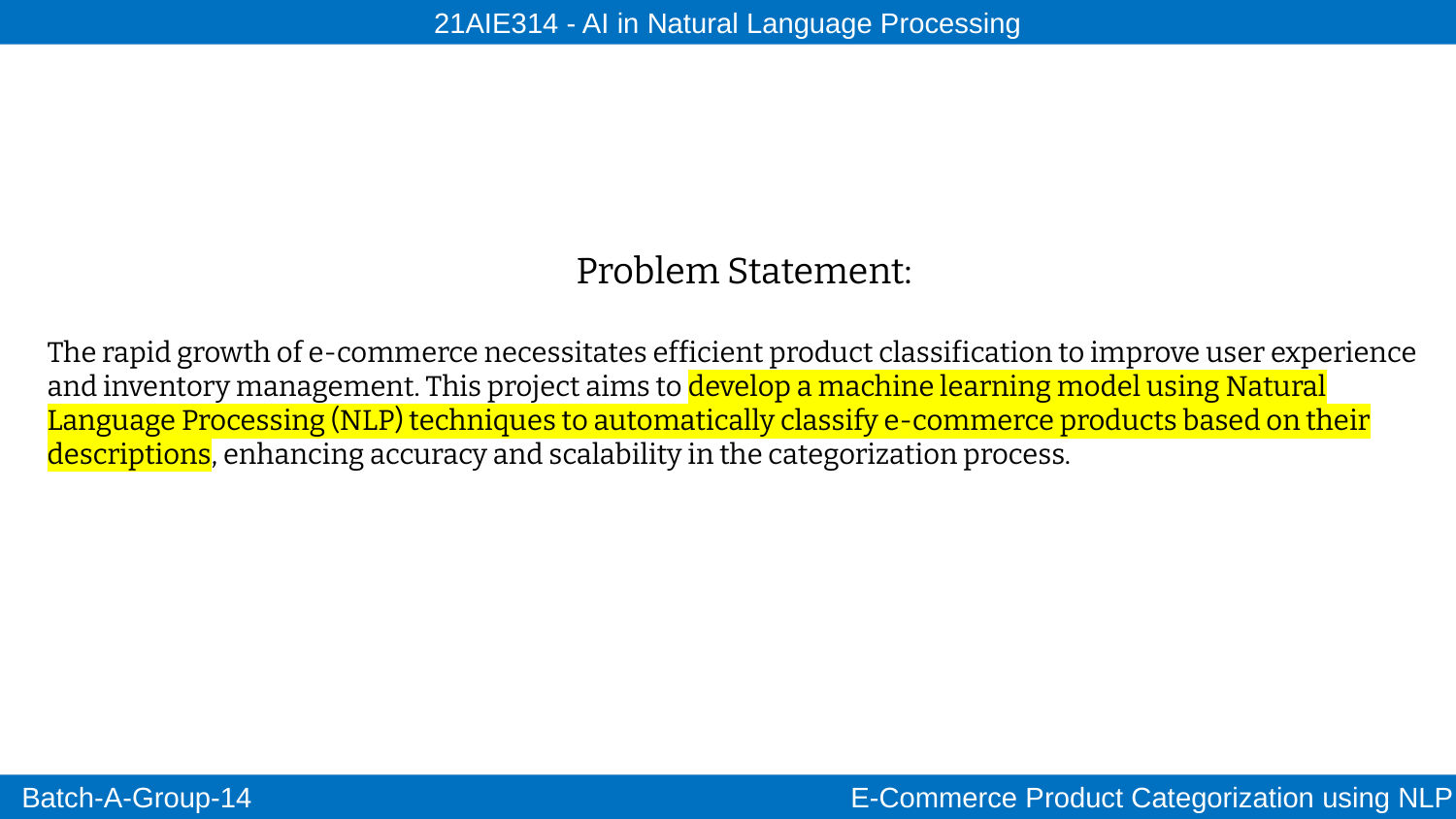

21AIE314 - AI in Natural Language Processing
Problem Statement:

The rapid growth of e-commerce necessitates efficient product classification to improve user experience and inventory management. This project aims to develop a machine learning model using Natural Language Processing (NLP) techniques to automatically classify e-commerce products based on their descriptions, enhancing accuracy and scalability in the categorization process.
E-Commerce Product Categorization using NLP
Batch-A-Group-14